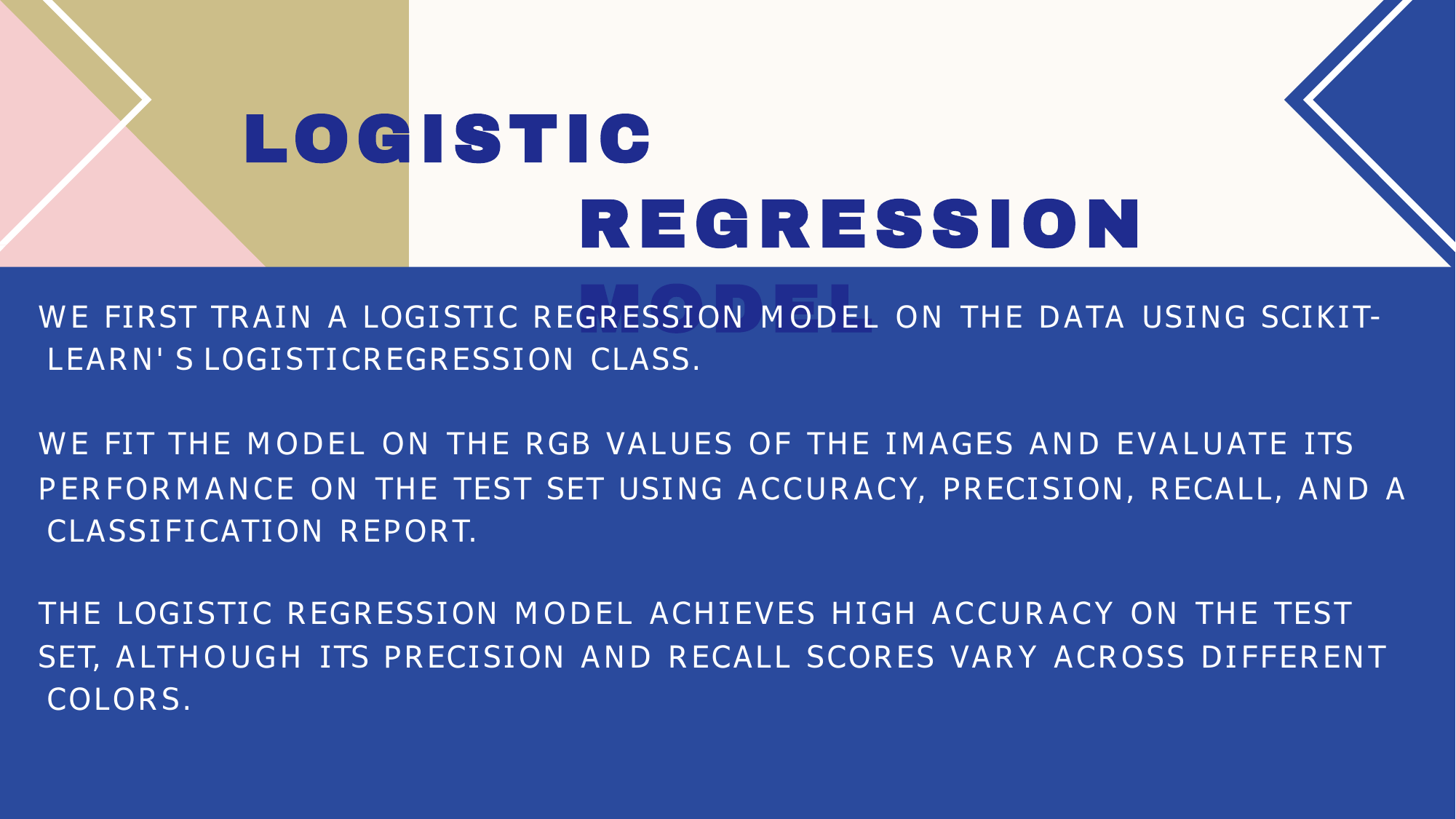

# LOGISTIC REGRESSION  MODEL
WE FIRST TRAIN A LOGISTIC REGRESSION MODEL ON THE DATA USING SCIKIT-  LEARN' S LOGISTICREGRESSION CLASS.

WE FIT THE MODEL ON THE RGB VALUES OF THE IMAGES AND EVALUATE ITS
PERFORMANCE ON THE TEST SET USING ACCURACY, PRECISION, RECALL, AND A  CLASSIFICATION REPORT.

THE LOGISTIC REGRESSION MODEL ACHIEVES HIGH ACCURACY ON THE TEST
SET, ALTHOUGH ITS PRECISION AND RECALL SCORES VARY ACROSS DIFFERENT  COLORS.